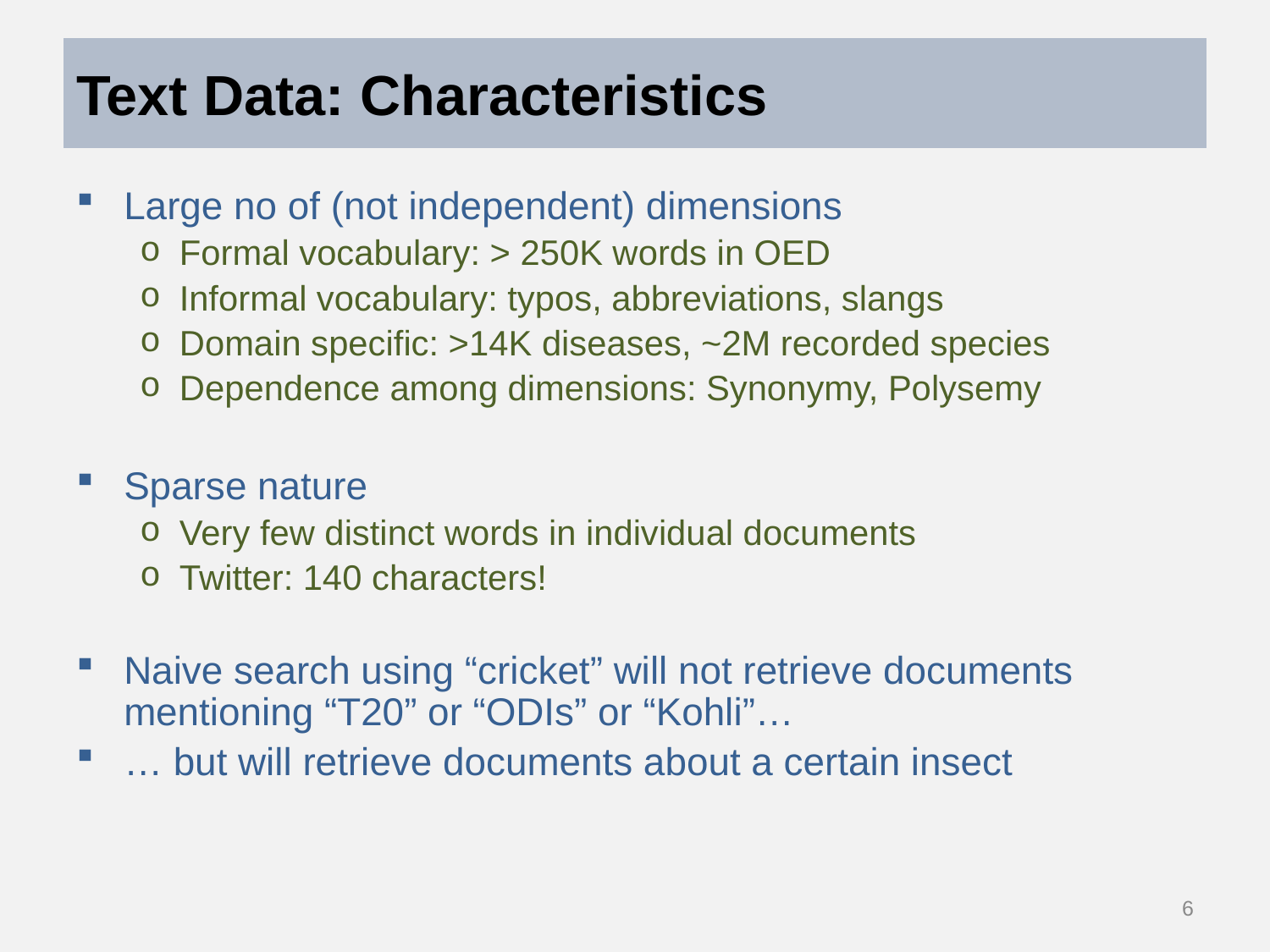

# Text Data: Characteristics
Large no of (not independent) dimensions
Formal vocabulary: > 250K words in OED
Informal vocabulary: typos, abbreviations, slangs
Domain specific: >14K diseases, ~2M recorded species
Dependence among dimensions: Synonymy, Polysemy

Sparse nature
Very few distinct words in individual documents
Twitter: 140 characters!

Naive search using “cricket” will not retrieve documents mentioning “T20” or “ODIs” or “Kohli”…
… but will retrieve documents about a certain insect

6